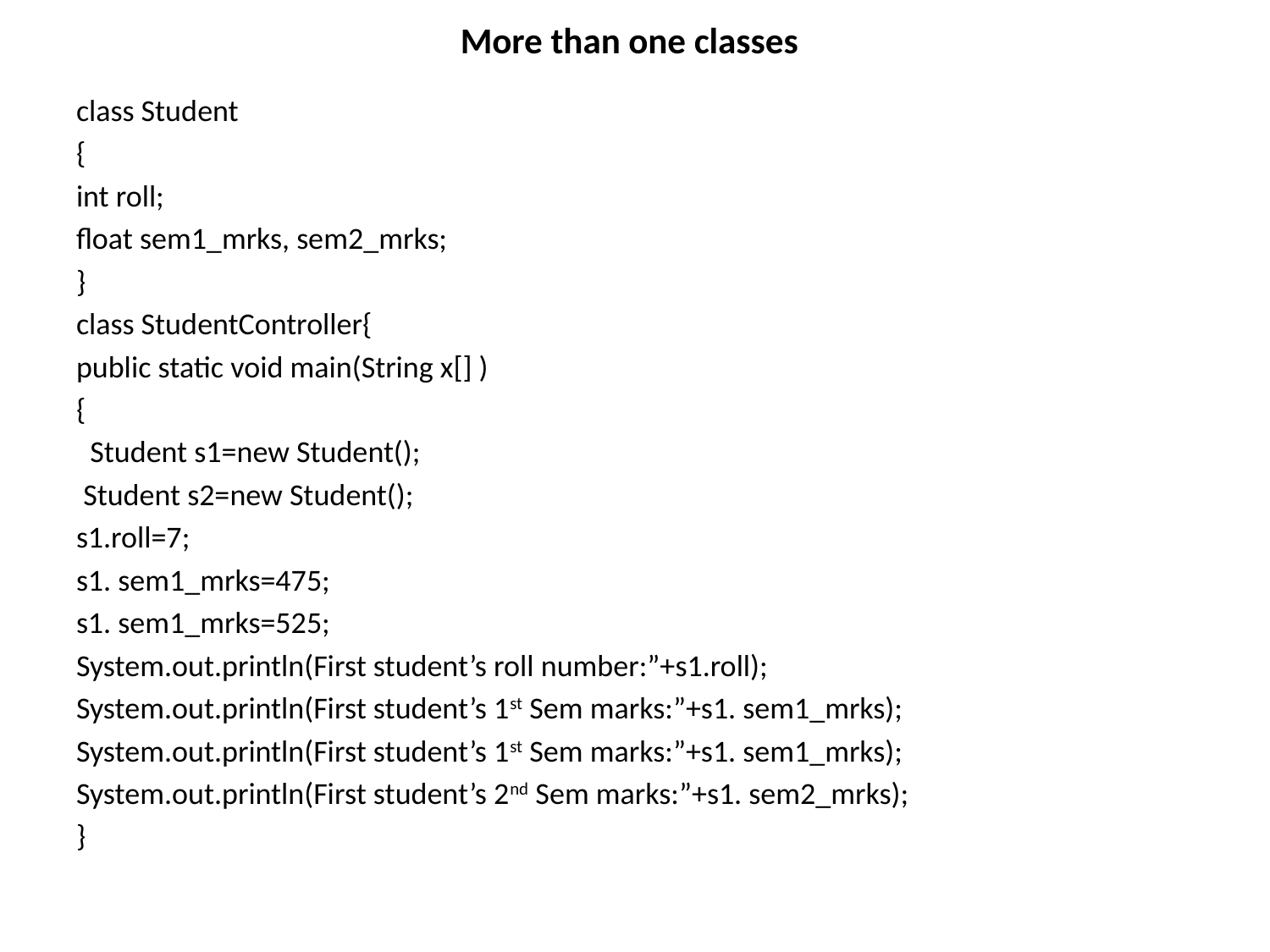

# More than one classes
class Student
{
int roll;
float sem1_mrks, sem2_mrks;
}
class StudentController{
public static void main(String x[] )
{
  Student s1=new Student();
 Student s2=new Student();
s1.roll=7;
s1. sem1_mrks=475;
s1. sem1_mrks=525;
System.out.println(First student’s roll number:”+s1.roll);
System.out.println(First student’s 1st Sem marks:”+s1. sem1_mrks);
System.out.println(First student’s 1st Sem marks:”+s1. sem1_mrks);
System.out.println(First student’s 2nd Sem marks:”+s1. sem2_mrks);
}